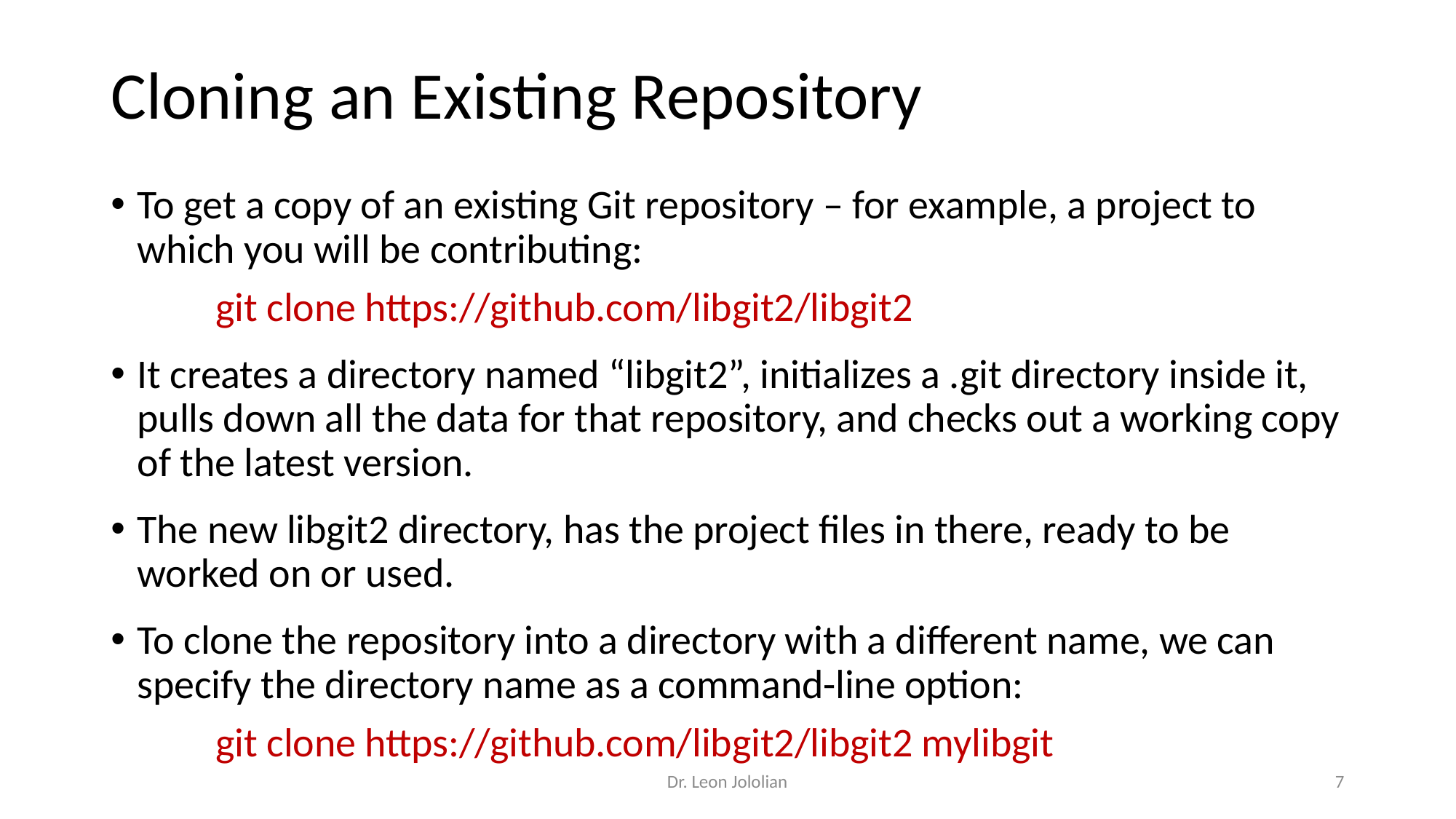

# Cloning an Existing Repository
To get a copy of an existing Git repository – for example, a project to which you will be contributing:
	git clone https://github.com/libgit2/libgit2
It creates a directory named “libgit2”, initializes a .git directory inside it, pulls down all the data for that repository, and checks out a working copy of the latest version.
The new libgit2 directory, has the project files in there, ready to be worked on or used.
To clone the repository into a directory with a different name, we can specify the directory name as a command-line option:
	git clone https://github.com/libgit2/libgit2 mylibgit
Dr. Leon Jololian
7